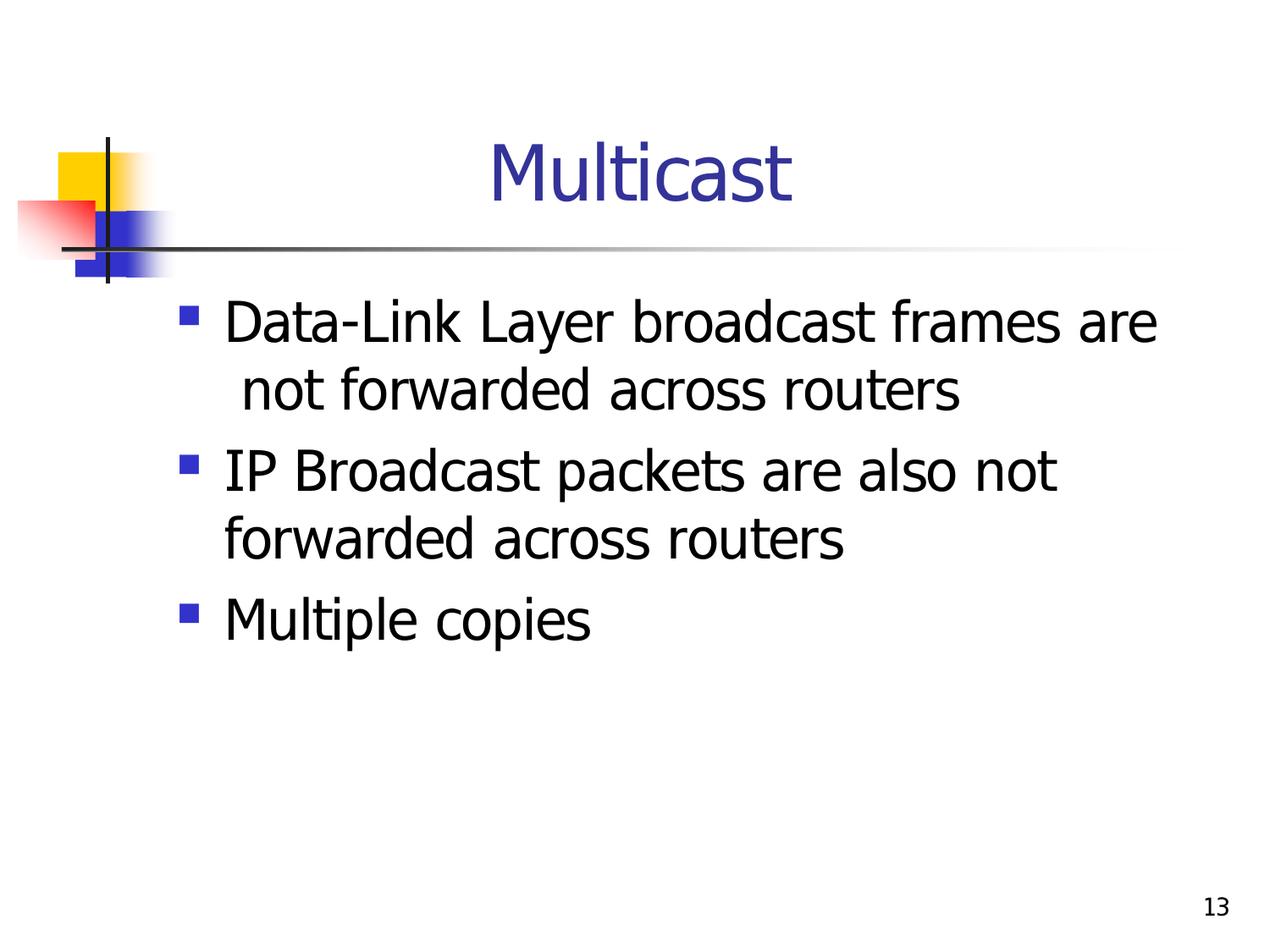

# Multicast
Data-Link Layer broadcast frames are  not forwarded across routers
IP Broadcast packets are also not  forwarded across routers
Multiple copies
13